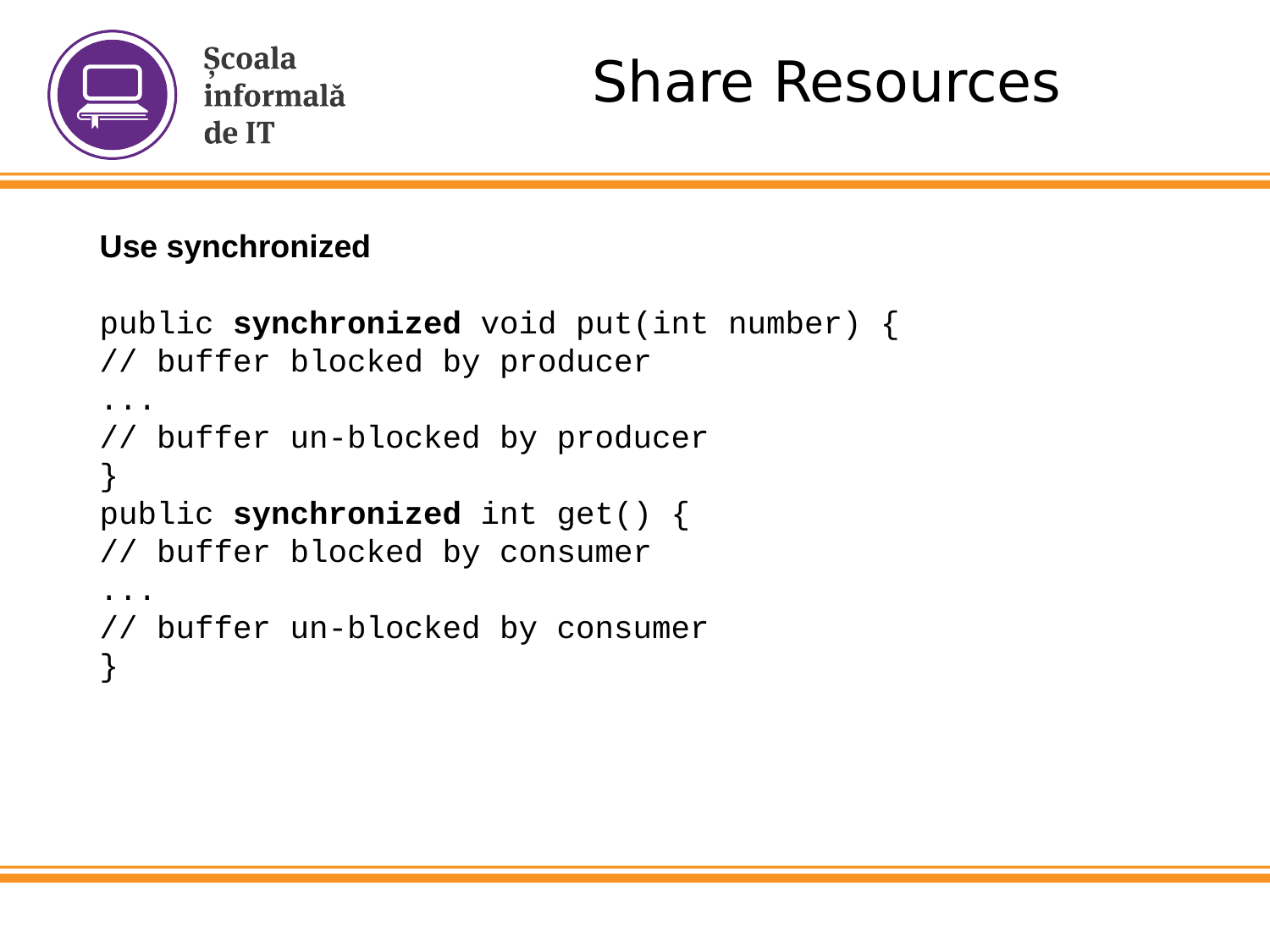

Share Resources
Use synchronized

public synchronized void put(int number) {
// buffer blocked by producer
...
// buffer un-blocked by producer
}
public synchronized int get() {
// buffer blocked by consumer
...
// buffer un-blocked by consumer
}